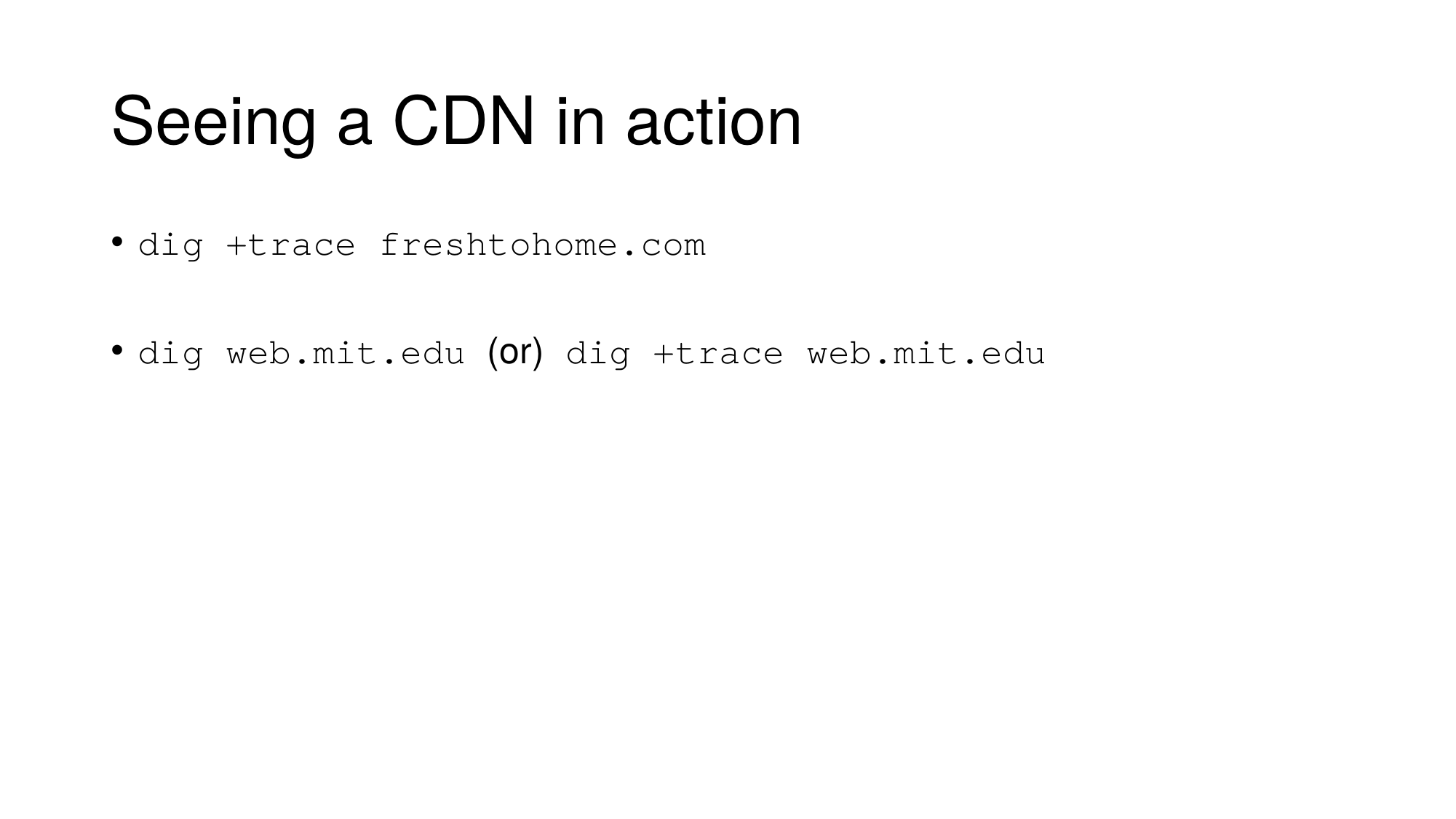

# Seeing a CDN in action
dig +trace freshtohome.com

dig web.mit.edu (or) dig +trace web.mit.edu